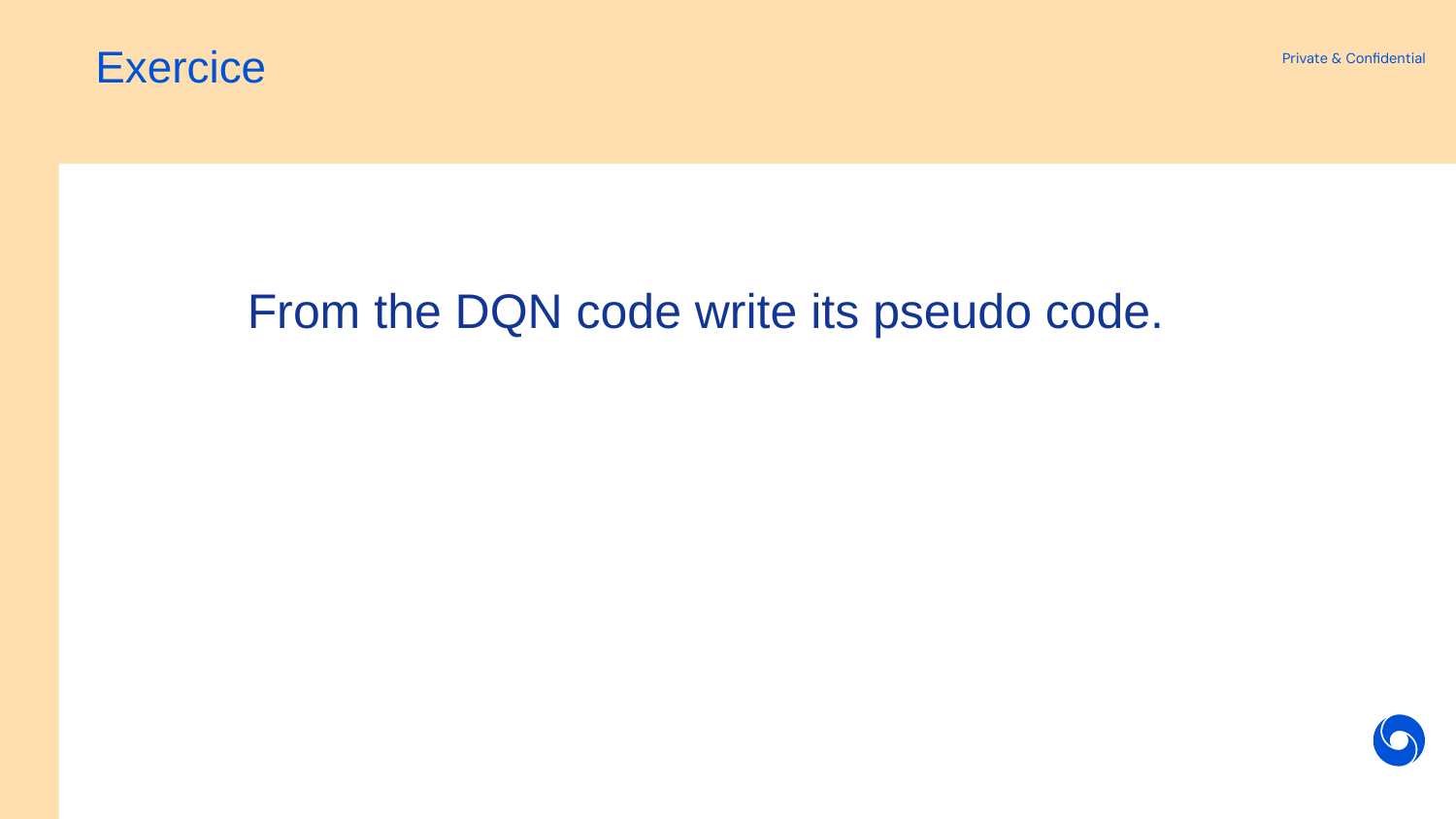

# Exercice

From the DQN code write its pseudo code.